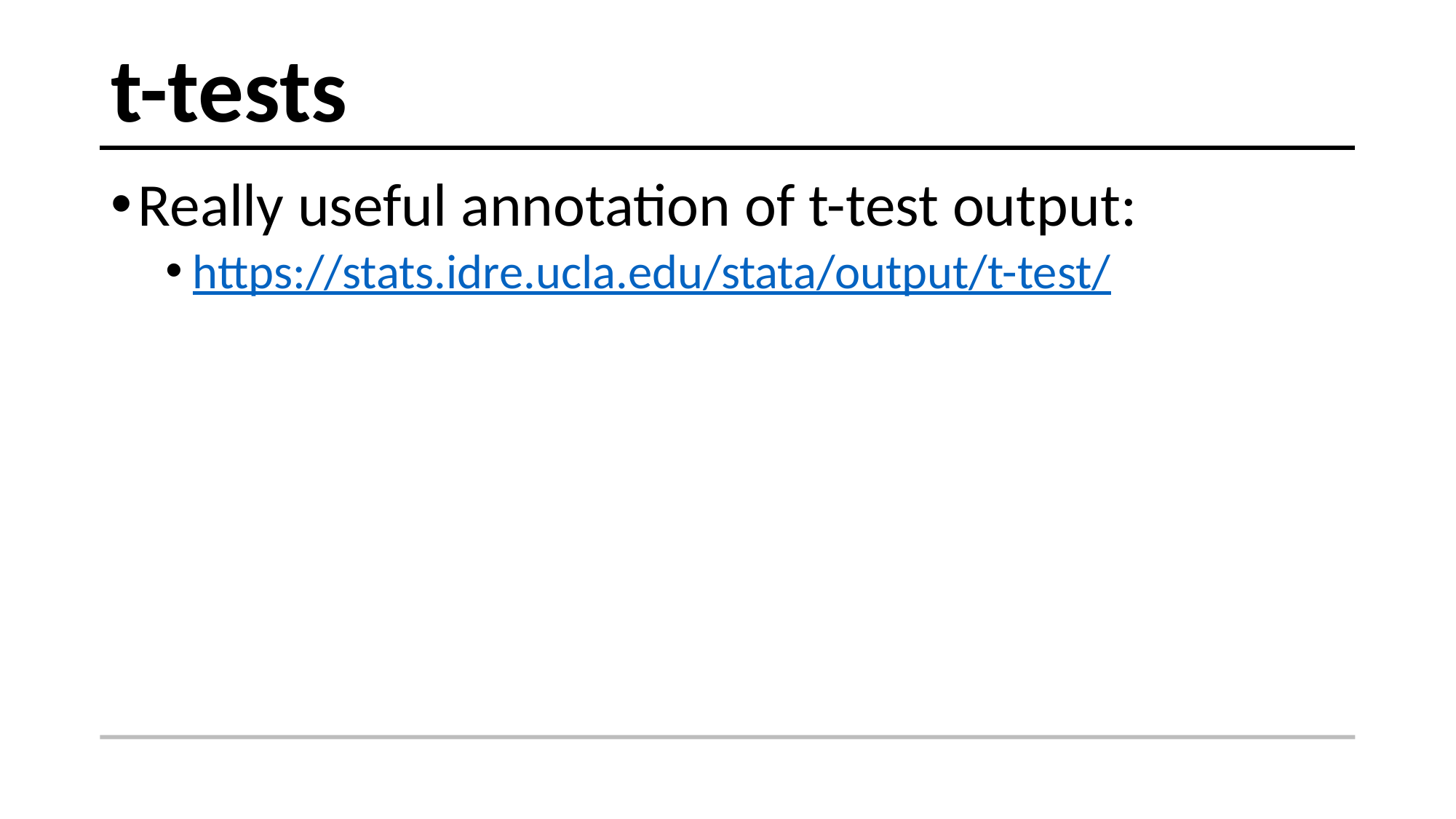

# t-tests
Really useful annotation of t-test output:
https://stats.idre.ucla.edu/stata/output/t-test/